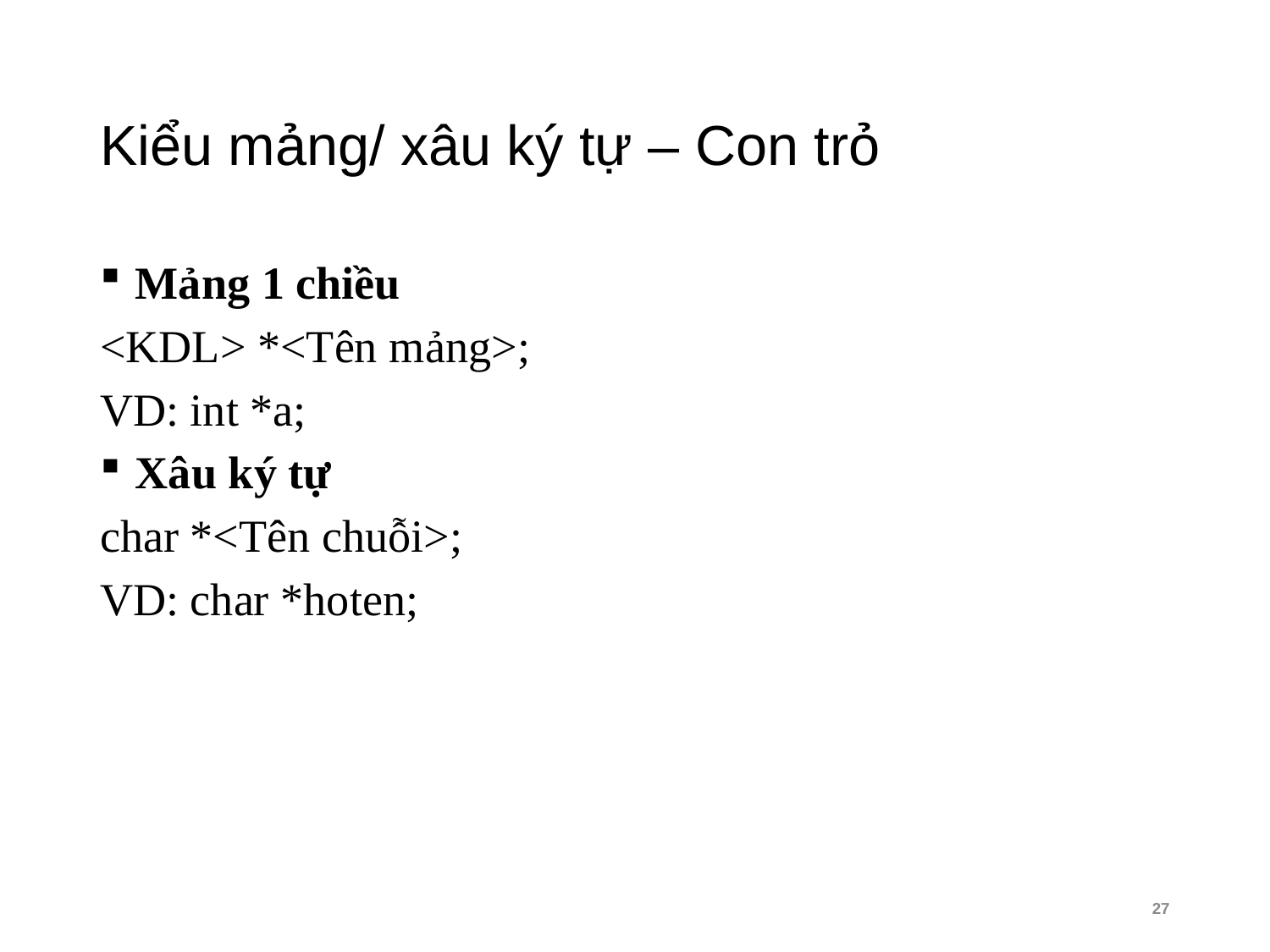

# Kiểu mảng/ xâu ký tự – Con trỏ
 Mảng 1 chiều
<KDL> *<Tên mảng>;
VD: int *a;
 Xâu ký tự
char *<Tên chuỗi>;
VD: char *hoten;
27